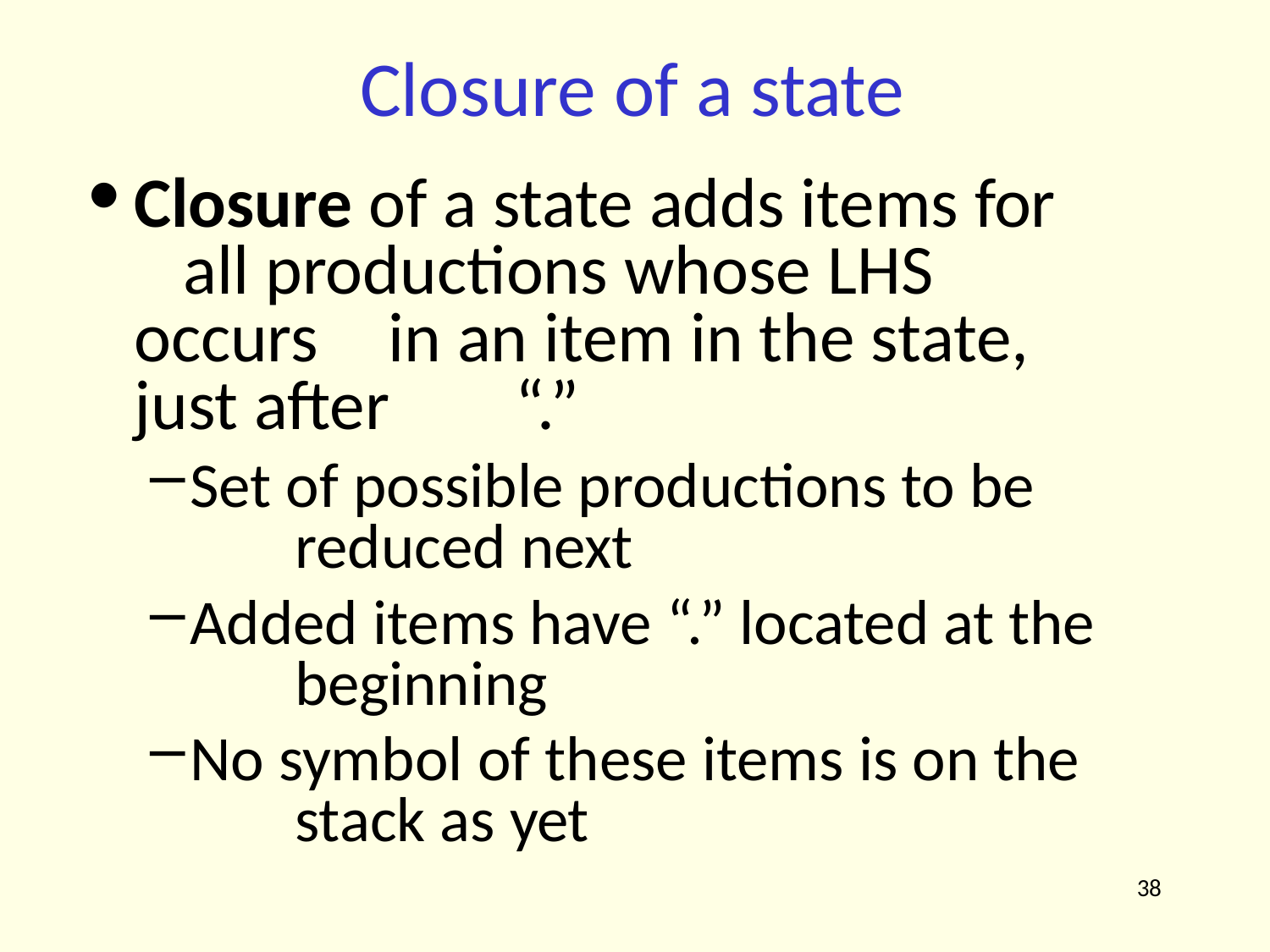

# Closure of a state
Closure of a state adds items for 	all productions whose LHS occurs 	in an item in the state, just after 	“.”
Set of possible productions to be 	reduced next
Added items have “.” located at the 	beginning
No symbol of these items is on the 	stack as yet
38